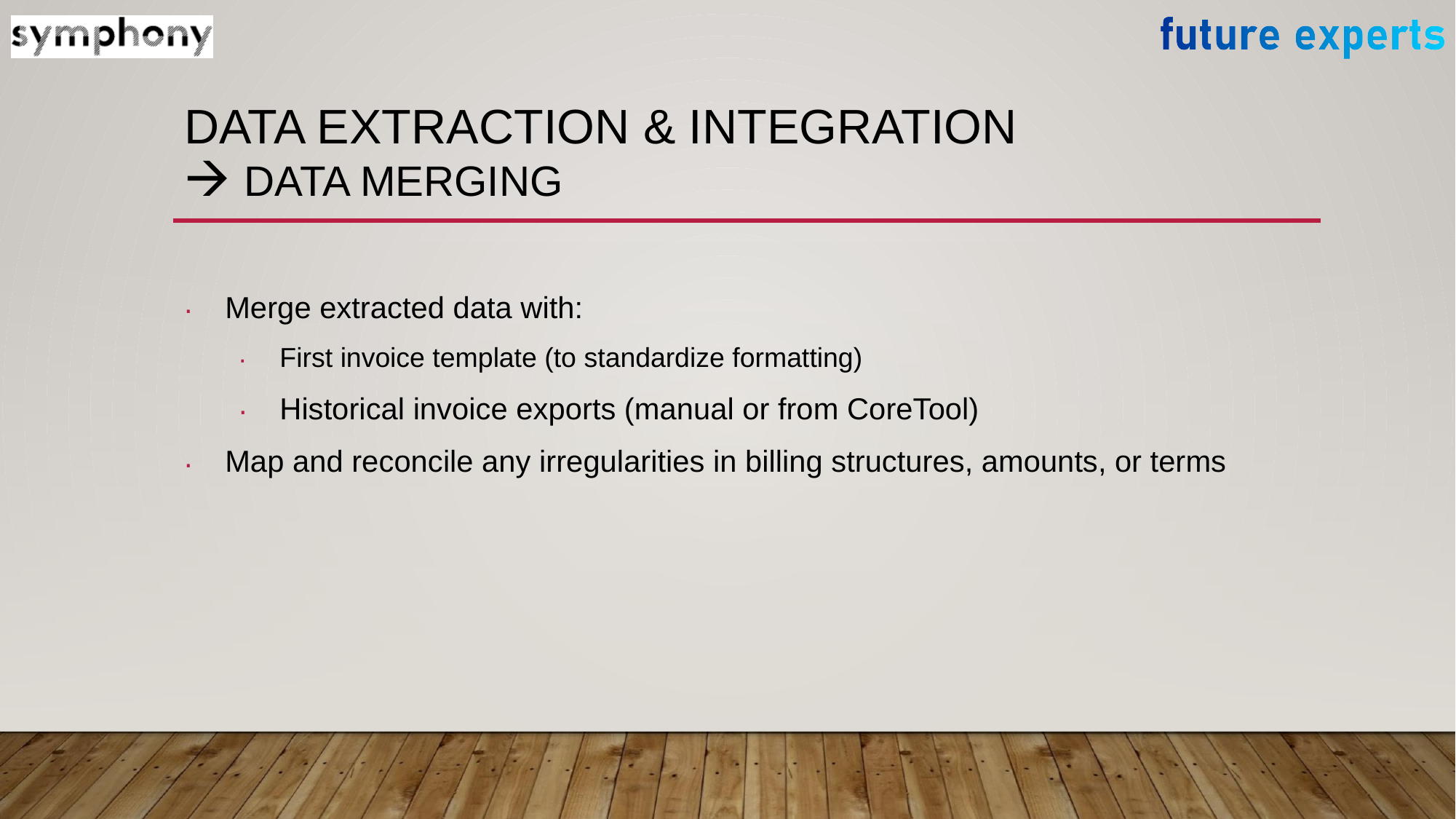

# DATA EXTRACTION & INTEGRATION 🡪 DATA MERGING

Merge extracted data with:
First invoice template (to standardize formatting)
Historical invoice exports (manual or from CoreTool)
Map and reconcile any irregularities in billing structures, amounts, or terms